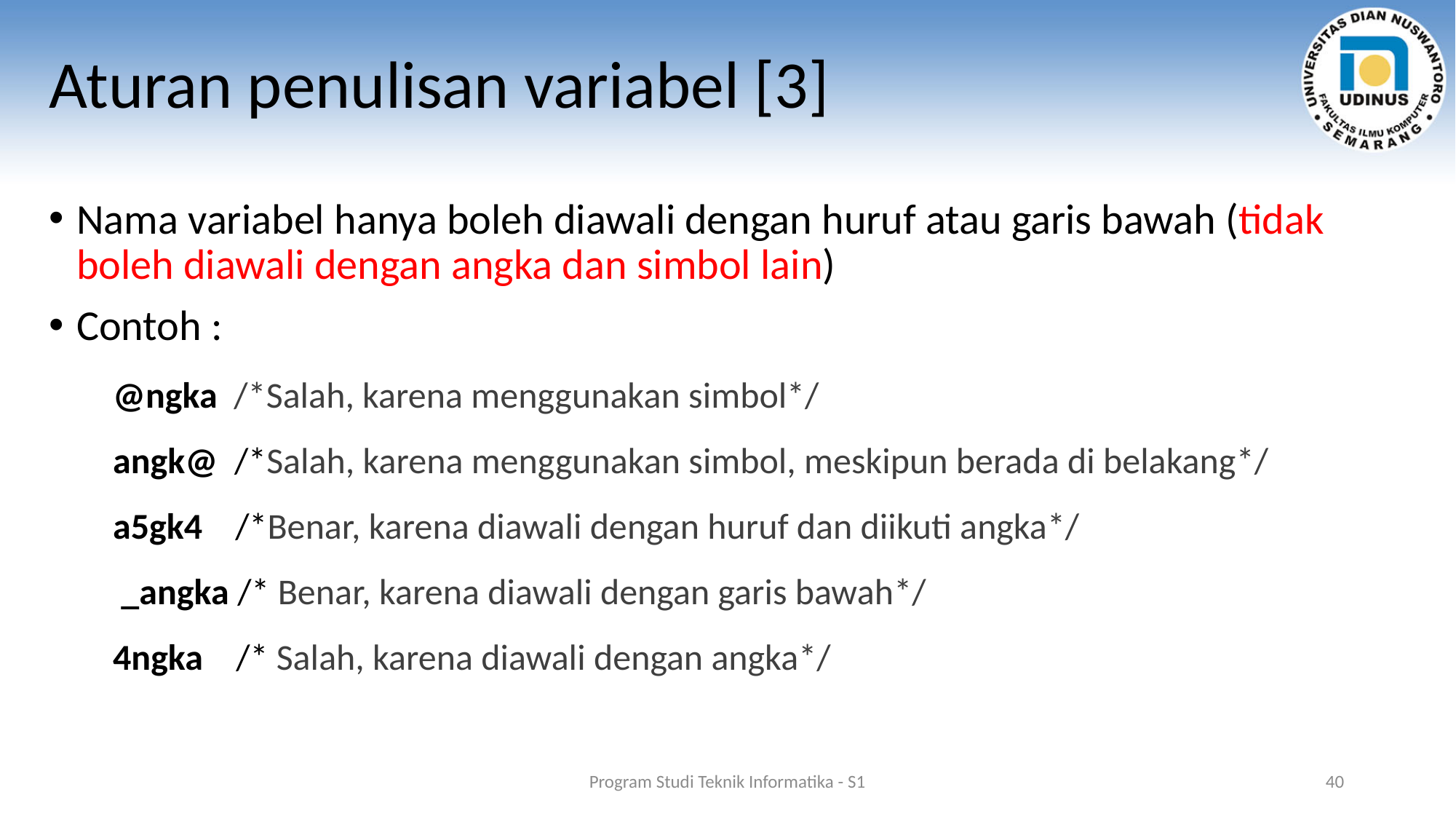

# Aturan penulisan variabel [3]
Nama variabel hanya boleh diawali dengan huruf atau garis bawah (tidak boleh diawali dengan angka dan simbol lain)
Contoh :
@ngka  /*Salah, karena menggunakan simbol*/
angk@  /*Salah, karena menggunakan simbol, meskipun berada di belakang*/
a5gk4    /*Benar, karena diawali dengan huruf dan diikuti angka*/
 _angka /* Benar, karena diawali dengan garis bawah*/
4ngka    /* Salah, karena diawali dengan angka*/

Program Studi Teknik Informatika - S1
40